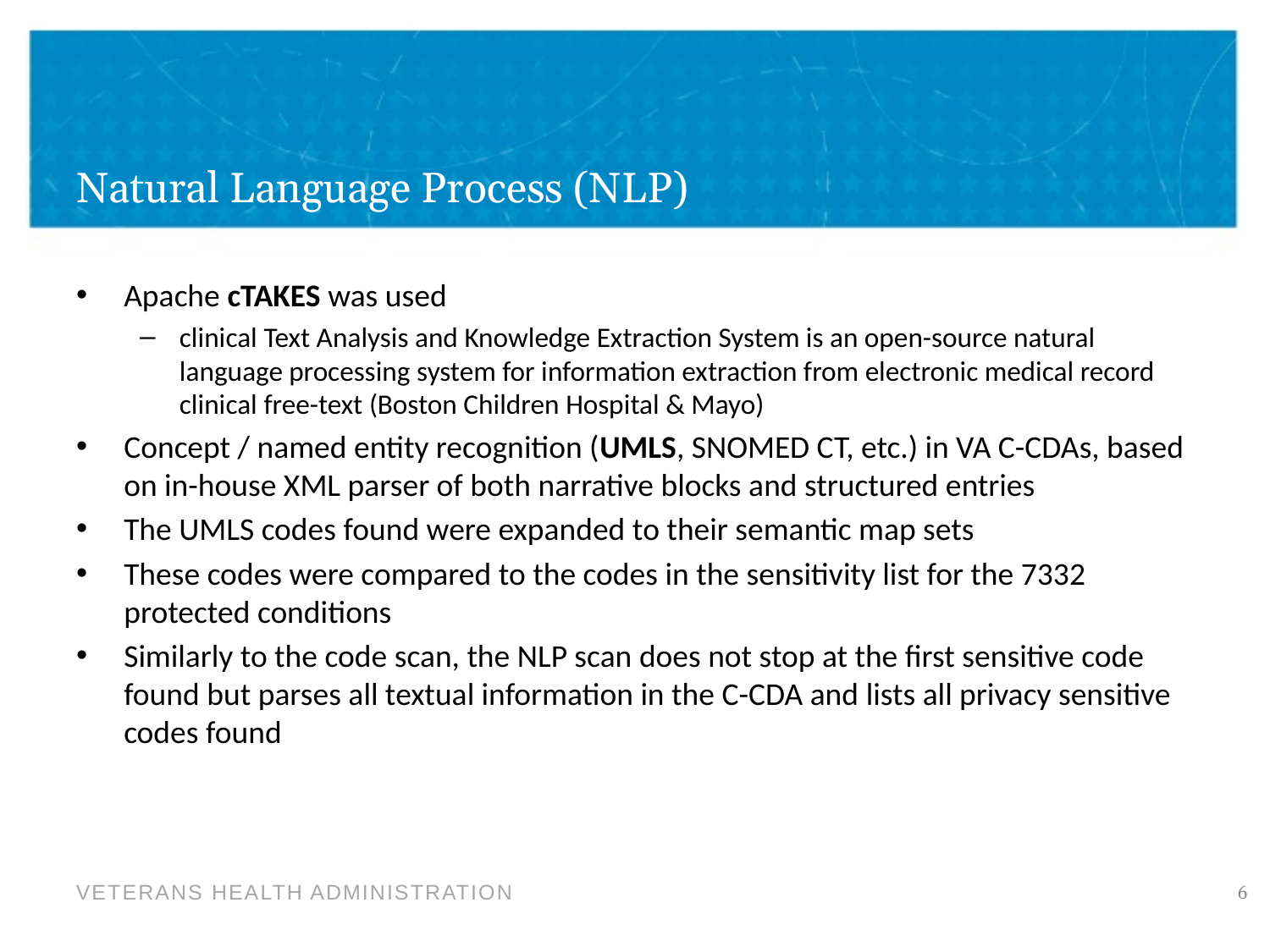

# Natural Language Process (NLP)
Apache cTAKES was used
clinical Text Analysis and Knowledge Extraction System is an open-source natural language processing system for information extraction from electronic medical record clinical free-text (Boston Children Hospital & Mayo)
Concept / named entity recognition (UMLS, SNOMED CT, etc.) in VA C-CDAs, based on in-house XML parser of both narrative blocks and structured entries
The UMLS codes found were expanded to their semantic map sets
These codes were compared to the codes in the sensitivity list for the 7332 protected conditions
Similarly to the code scan, the NLP scan does not stop at the first sensitive code found but parses all textual information in the C-CDA and lists all privacy sensitive codes found
6